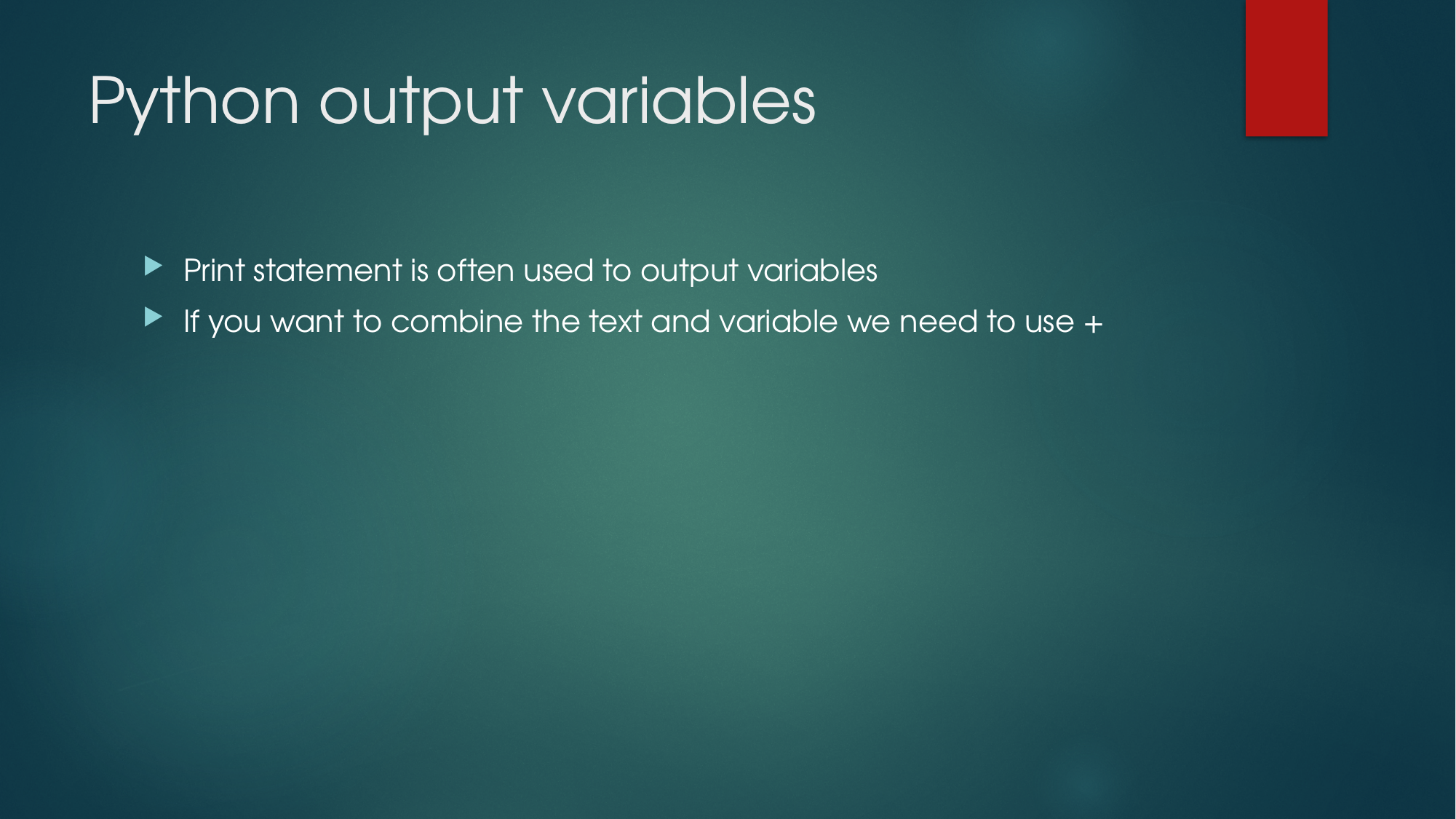

# Python output variables
Print statement is often used to output variables
If you want to combine the text and variable we need to use +